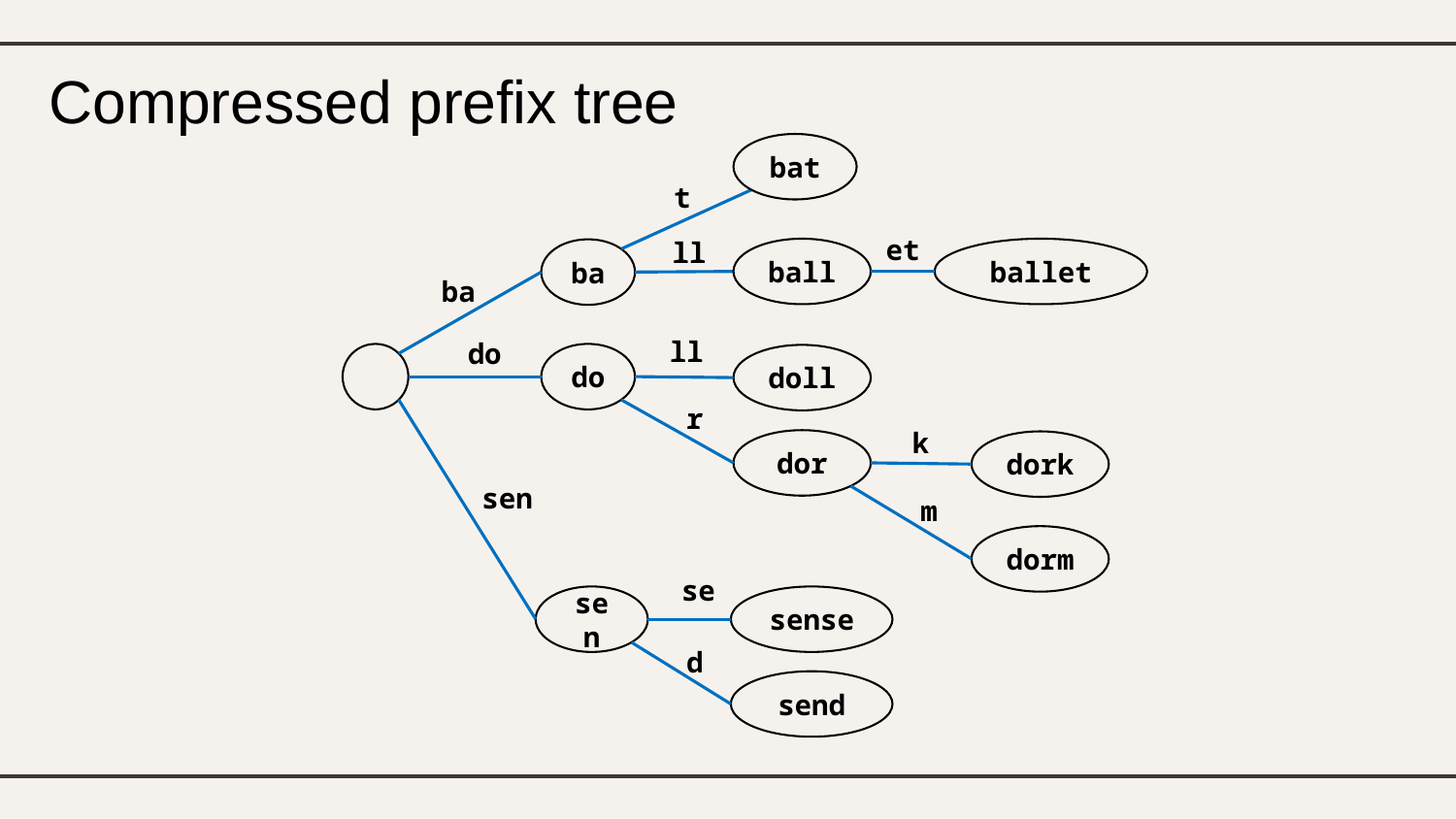

# Compressed prefix tree
bat
t
et
ll
ball
ballet
ba
ba
ll
do

do
doll
r
k
dor
dork
sen
m
dorm
se
sen
sense
d
send